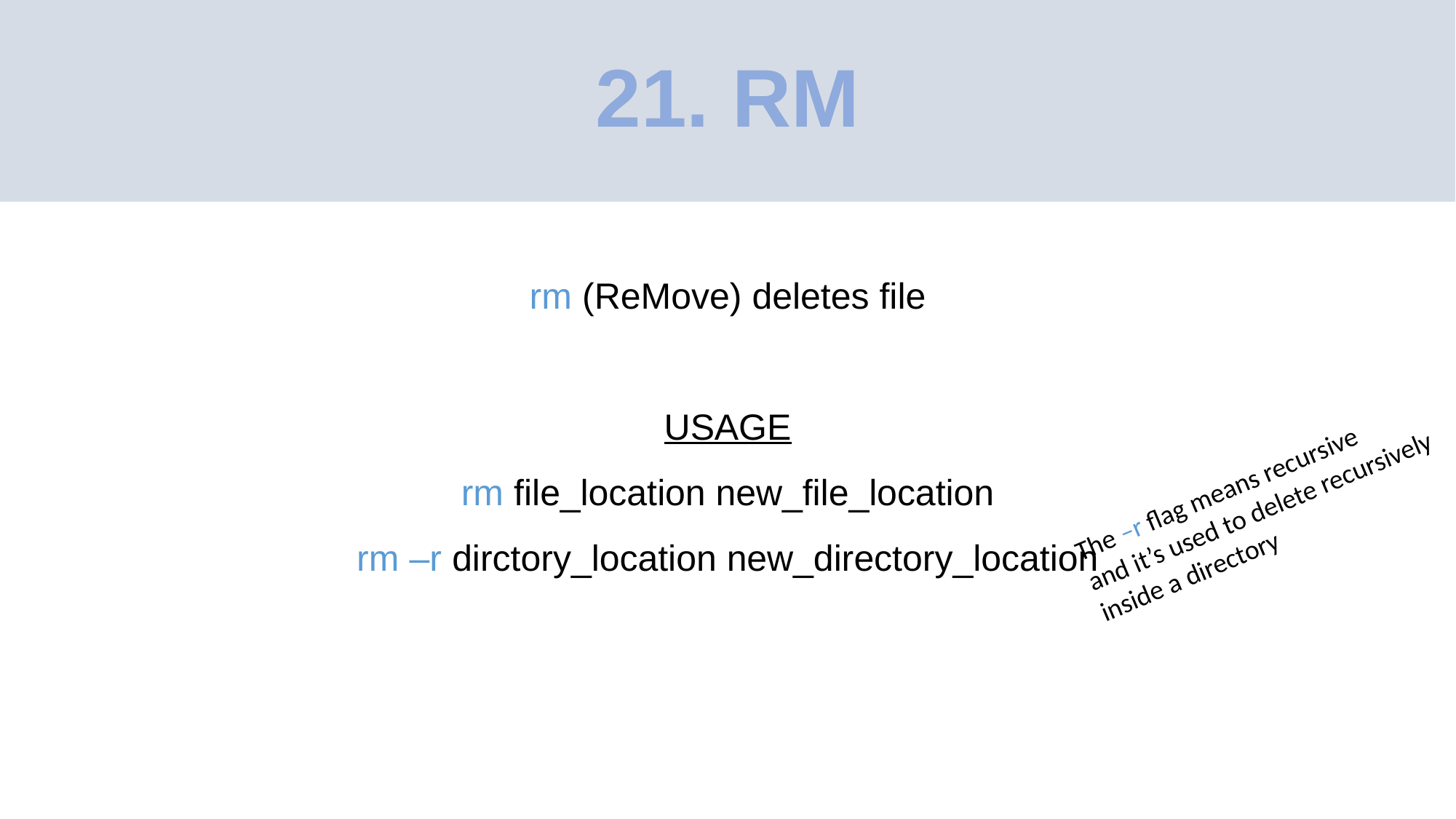

# 21. RM

rm (ReMove) deletes file

USAGE
rm file_location new_file_location
rm –r dirctory_location new_directory_location
The –r flag means recursive
and it’s used to delete recursively
inside a directory